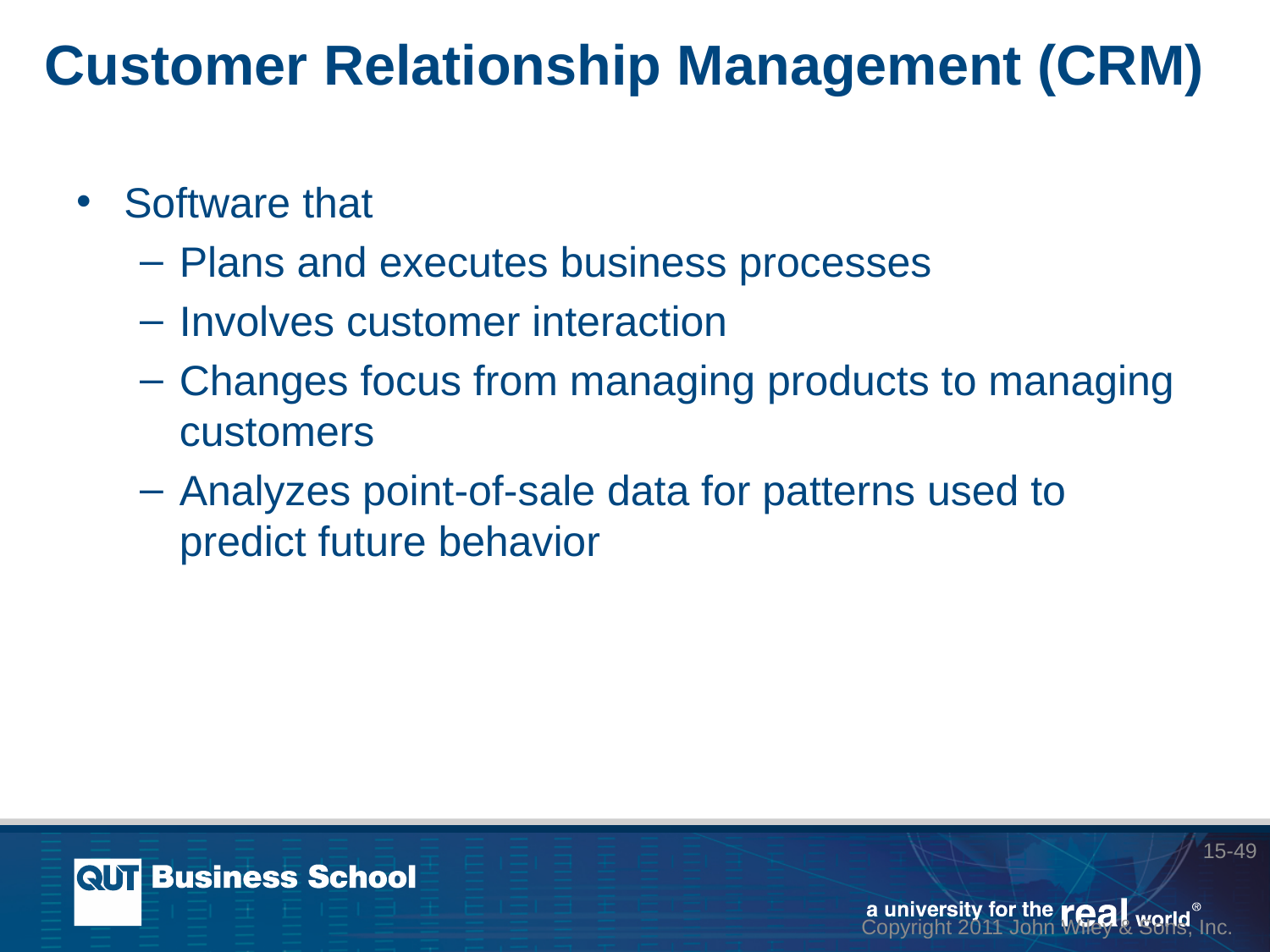

# Customer Relationship Management (CRM)
Software that
Plans and executes business processes
Involves customer interaction
Changes focus from managing products to managing customers
Analyzes point-of-sale data for patterns used to predict future behavior
15-49
Copyright 2011 John Wiley & Sons, Inc.